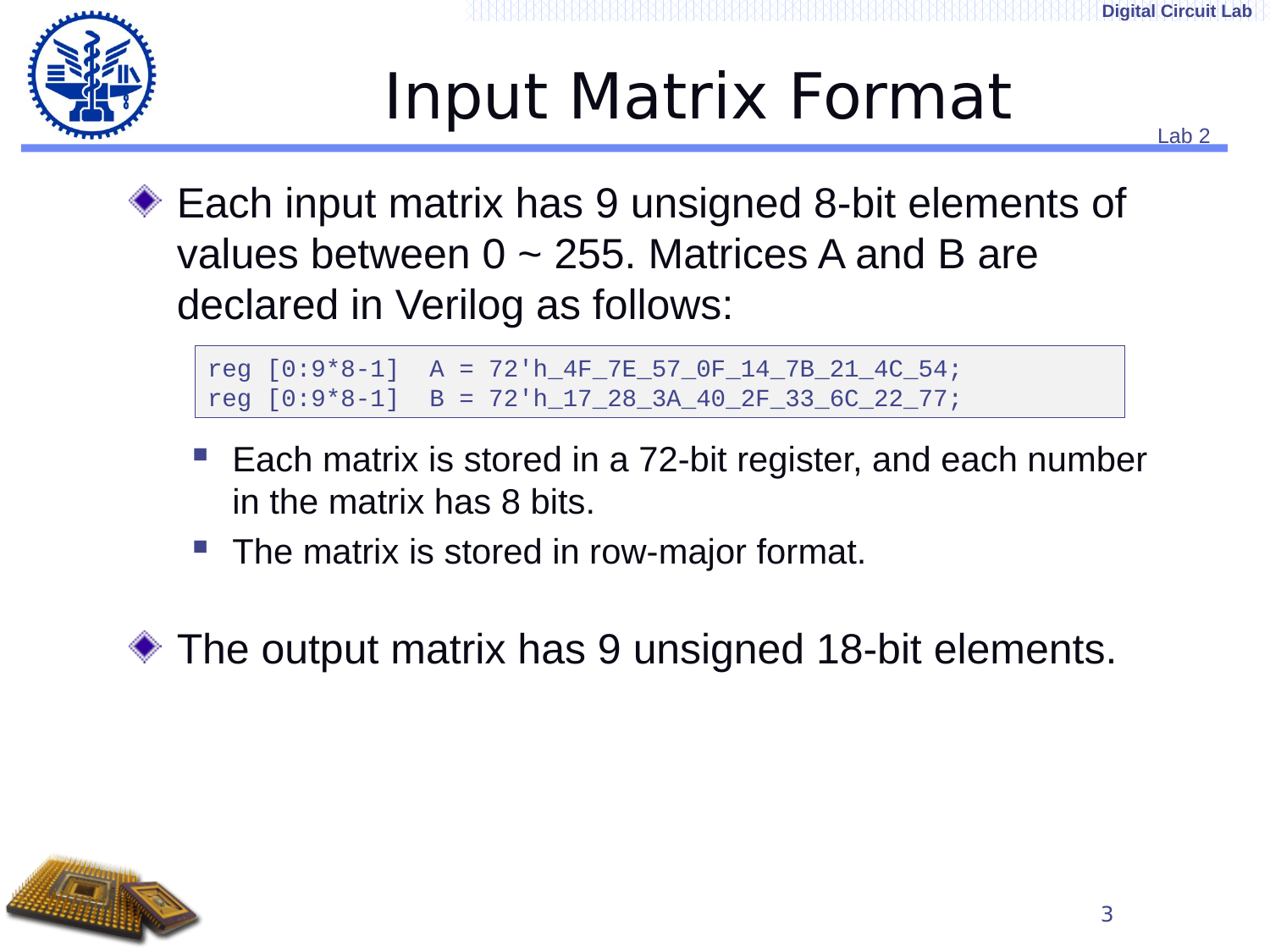

# Input Matrix Format
Each input matrix has 9 unsigned 8-bit elements of values between 0 ~ 255. Matrices A and B are declared in Verilog as follows:
Each matrix is stored in a 72-bit register, and each number in the matrix has 8 bits.
The matrix is stored in row-major format.
The output matrix has 9 unsigned 18-bit elements.
reg [0:9*8-1]  A = 72'h_4F_7E_57_0F_14_7B_21_4C_54;
reg [0:9*8-1]  B = 72'h_17_28_3A_40_2F_33_6C_22_77;
3